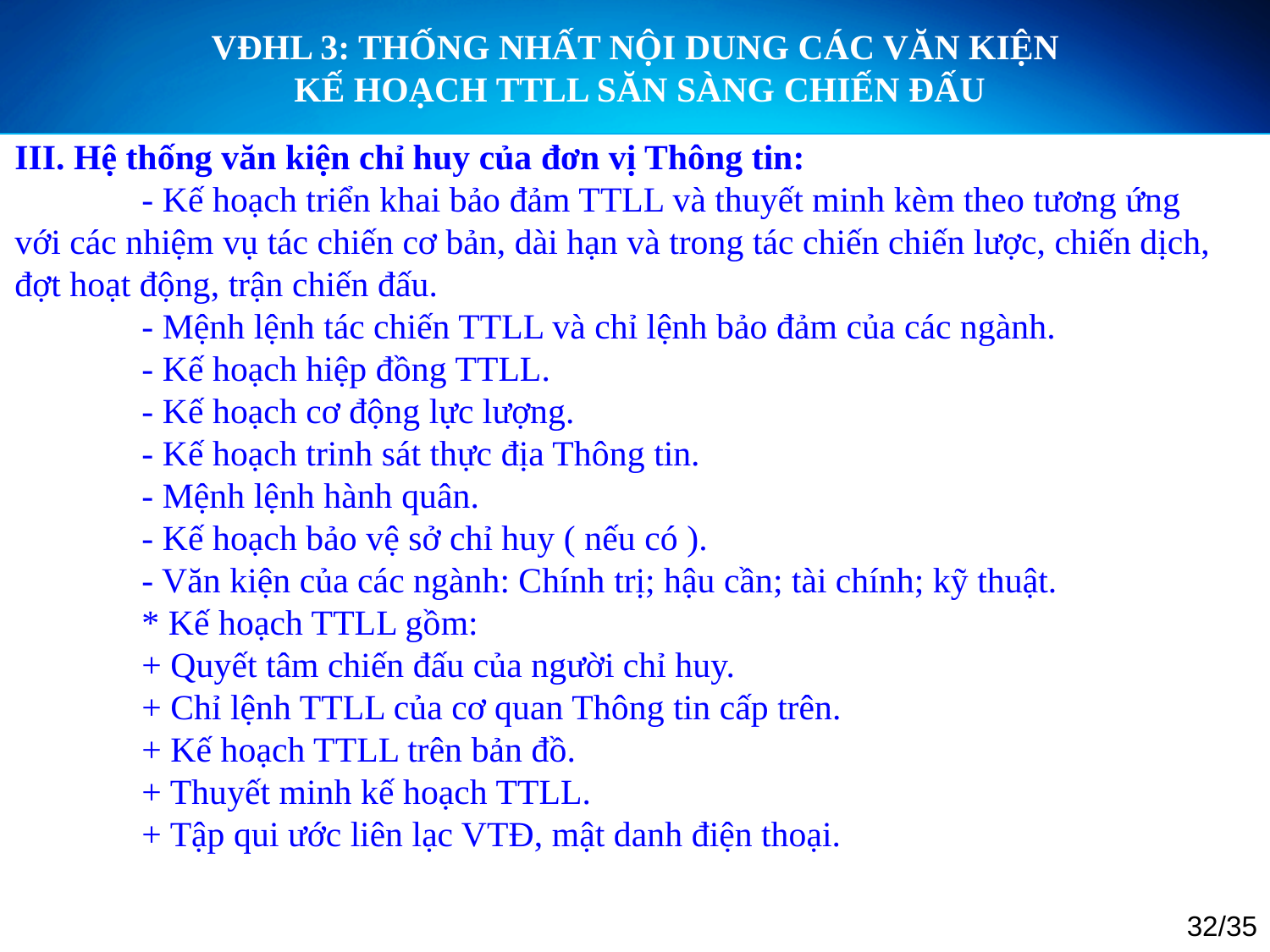

VĐHL 3: THỐNG NHẤT NỘI DUNG CÁC VĂN KIỆN
KẾ HOẠCH TTLL SĂN SÀNG CHIẾN ĐẤU
III. Hệ thống văn kiện chỉ huy của đơn vị Thông tin:
	- Kế hoạch triển khai bảo đảm TTLL và thuyết minh kèm theo tương ứng với các nhiệm vụ tác chiến cơ bản, dài hạn và trong tác chiến chiến lược, chiến dịch, đợt hoạt động, trận chiến đấu.
	- Mệnh lệnh tác chiến TTLL và chỉ lệnh bảo đảm của các ngành.
	- Kế hoạch hiệp đồng TTLL.
	- Kế hoạch cơ động lực lượng.
	- Kế hoạch trinh sát thực địa Thông tin.
	- Mệnh lệnh hành quân.
	- Kế hoạch bảo vệ sở chỉ huy ( nếu có ).
	- Văn kiện của các ngành: Chính trị; hậu cần; tài chính; kỹ thuật.
	* Kế hoạch TTLL gồm:
	+ Quyết tâm chiến đấu của người chỉ huy.
	+ Chỉ lệnh TTLL của cơ quan Thông tin cấp trên.
	+ Kế hoạch TTLL trên bản đồ.
	+ Thuyết minh kế hoạch TTLL.
	+ Tập qui ước liên lạc VTĐ, mật danh điện thoại.

32/35